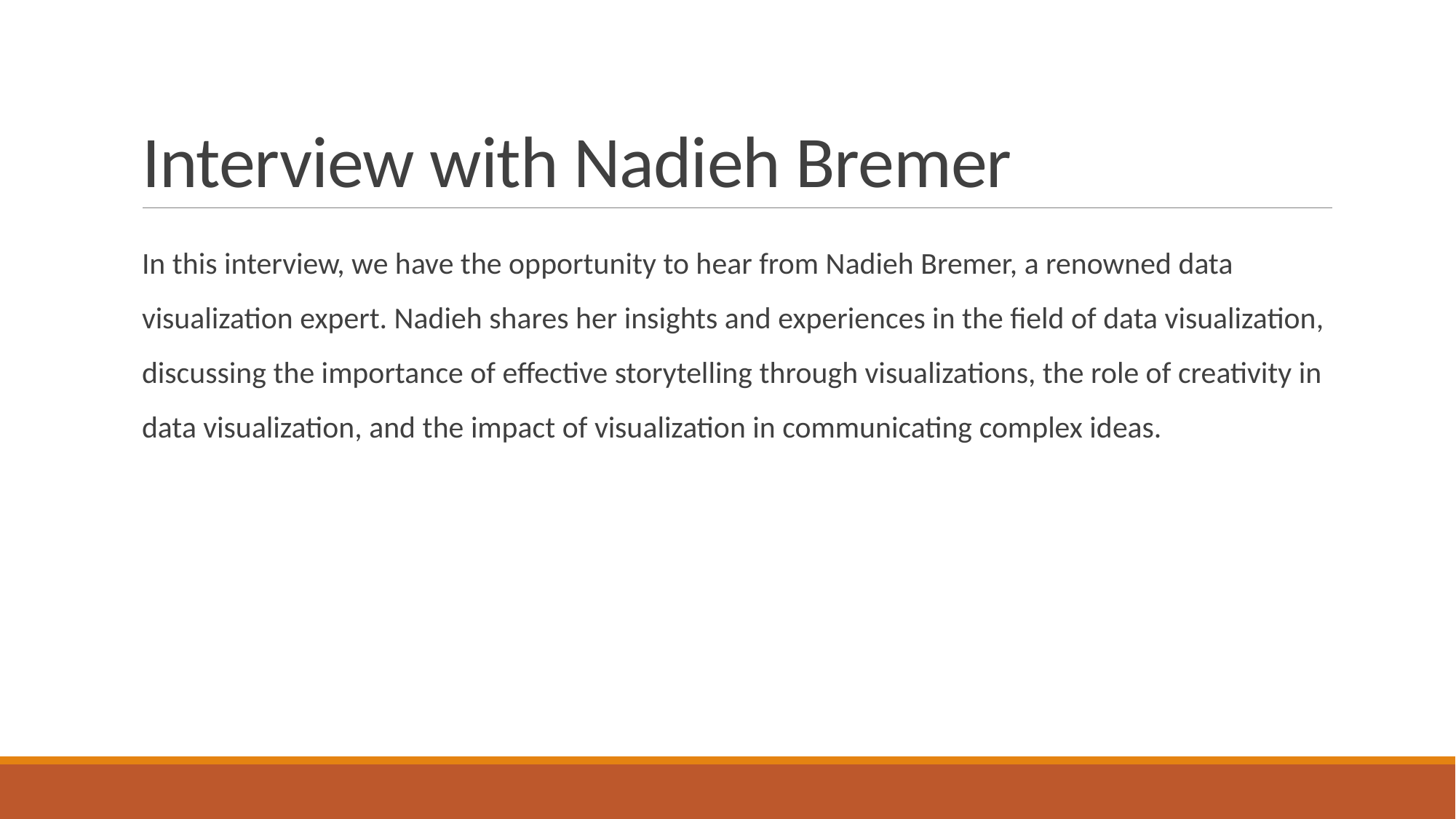

# Interview with Nadieh Bremer
In this interview, we have the opportunity to hear from Nadieh Bremer, a renowned data visualization expert. Nadieh shares her insights and experiences in the field of data visualization, discussing the importance of effective storytelling through visualizations, the role of creativity in data visualization, and the impact of visualization in communicating complex ideas.